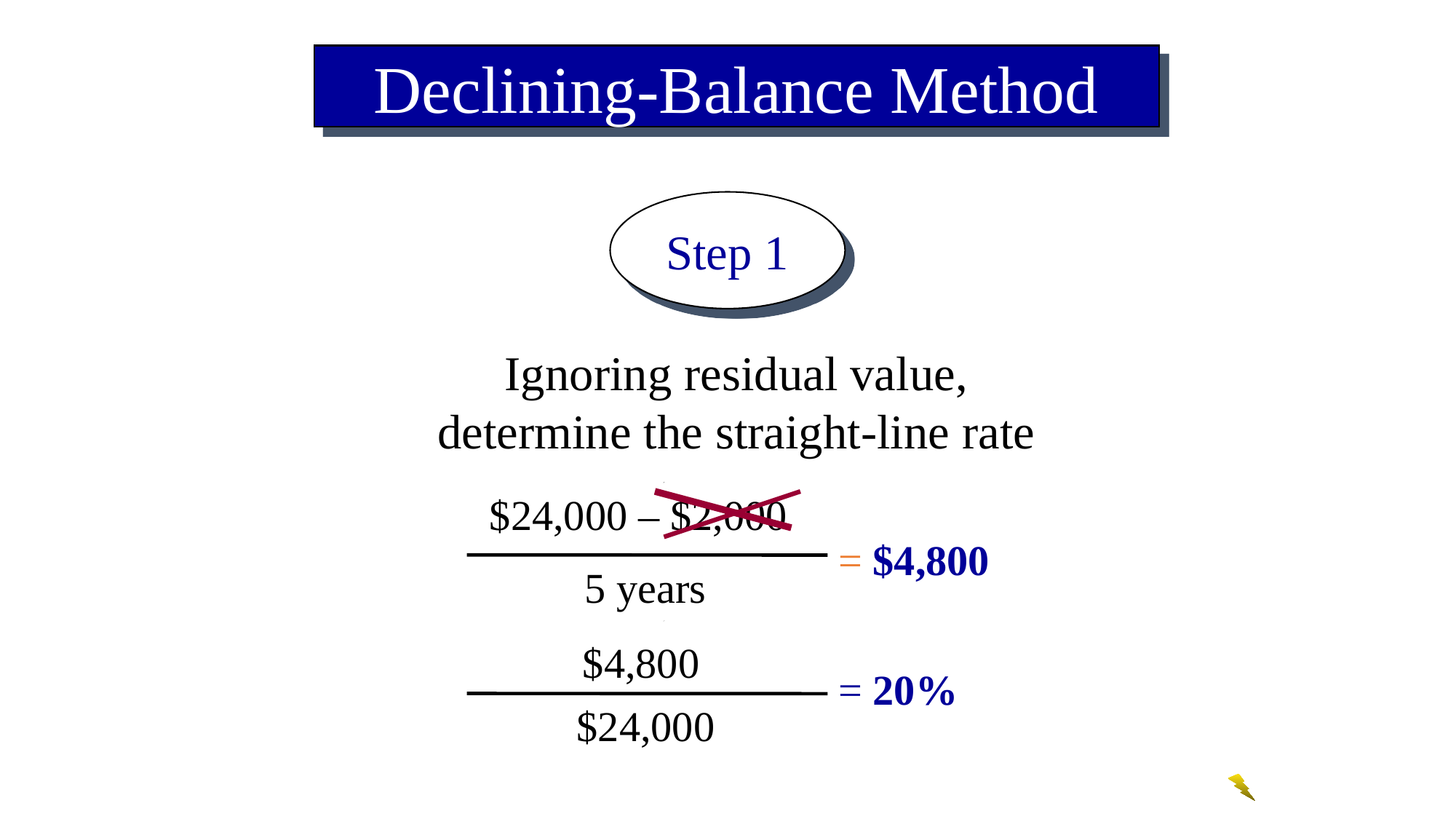

Declining-Balance Method
Step 1

Ignoring residual value, determine the straight-line rate
 $24,000 – $2,000

5 years

= $4,800

$4,800
= 20%

$24,000